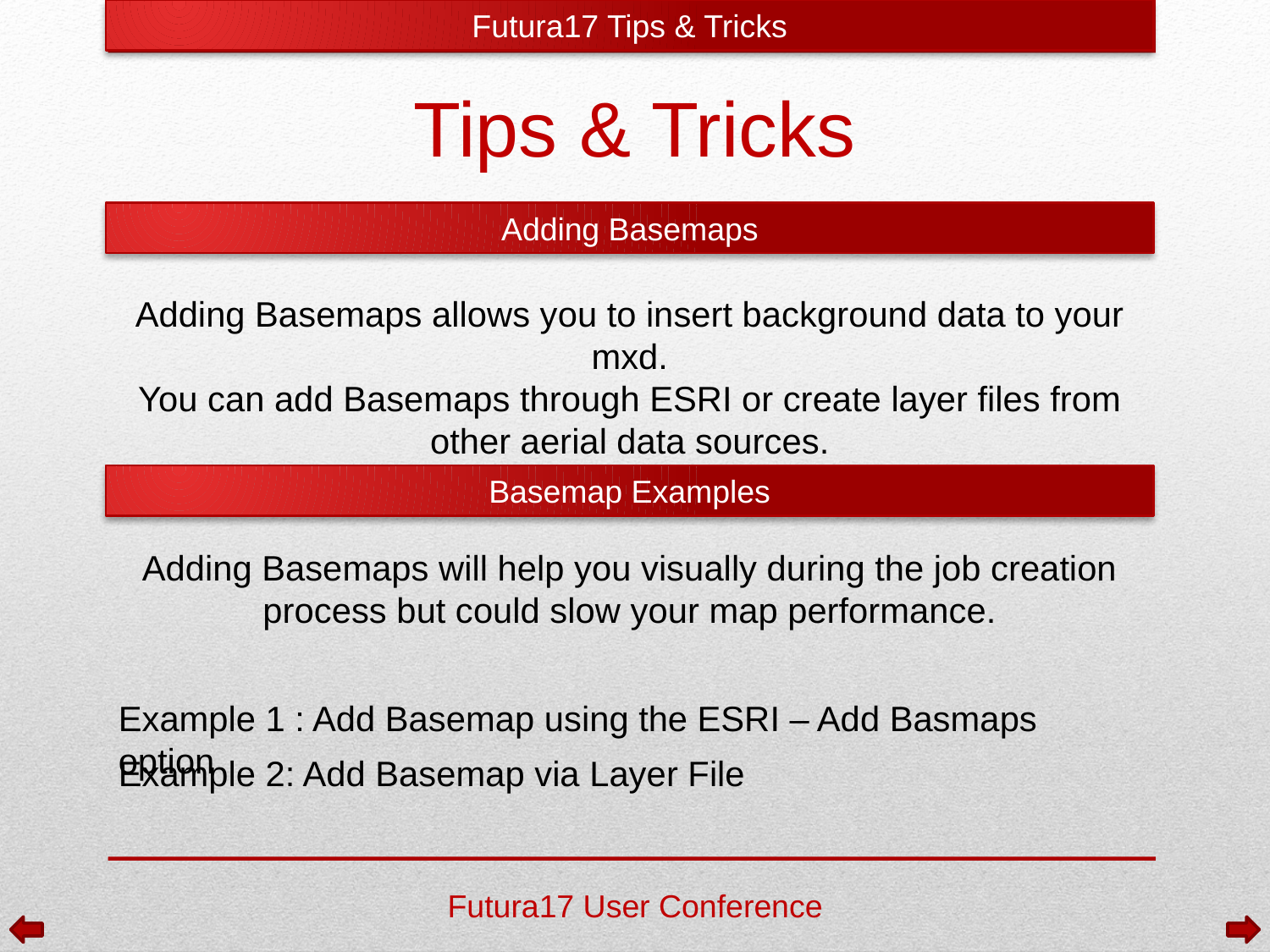

Futura17 Tips & Tricks
Tips & Tricks
Adding Basemaps
Adding Basemaps allows you to insert background data to your mxd.
You can add Basemaps through ESRI or create layer files from other aerial data sources.
Basemap Examples
Adding Basemaps will help you visually during the job creation process but could slow your map performance.
Example 1 : Add Basemap using the ESRI – Add Basmaps option
Example 2: Add Basemap via Layer File
Futura17 User Conference